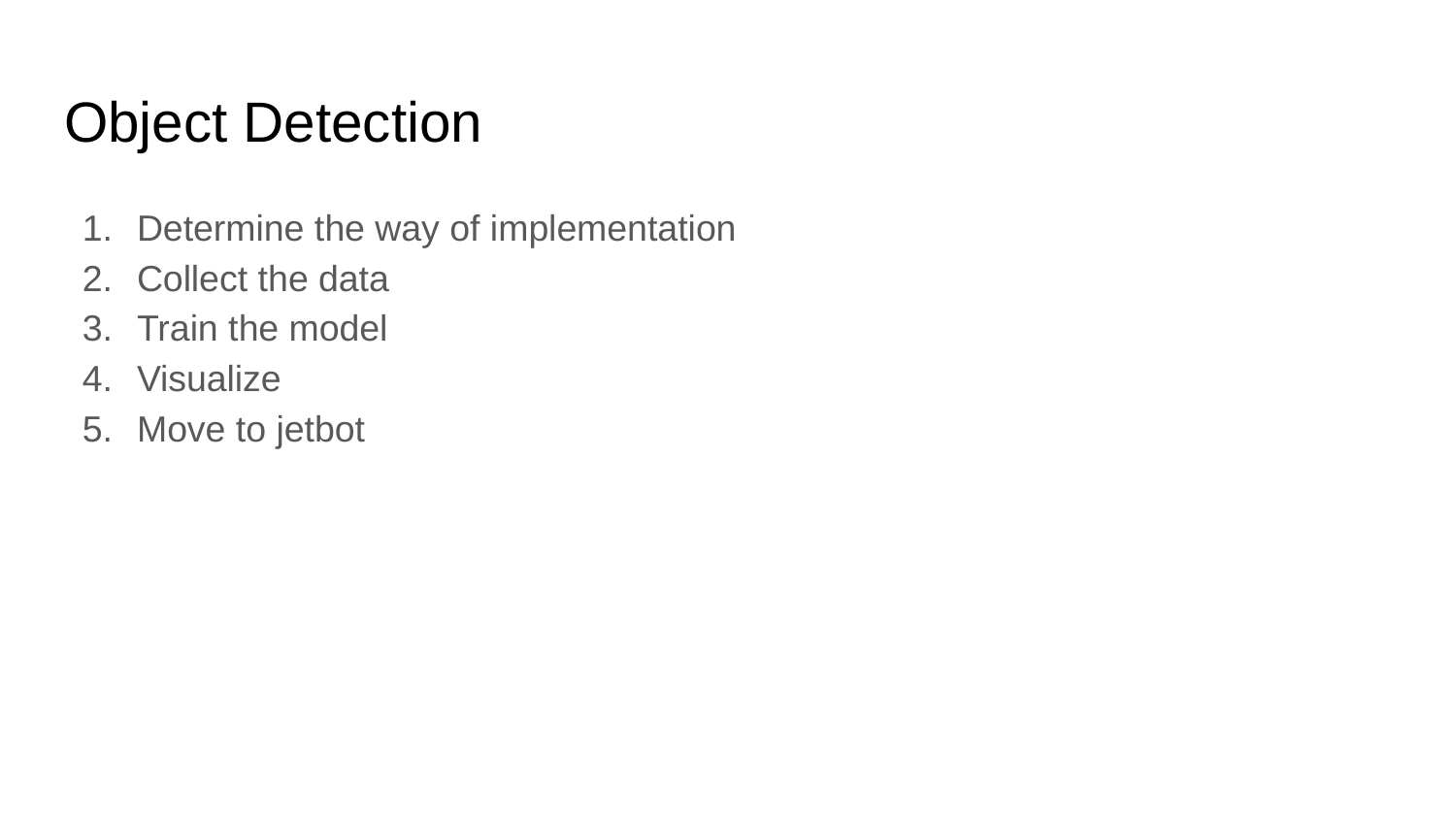

# Object Detection
Determine the way of implementation
Collect the data
Train the model
Visualize
Move to jetbot